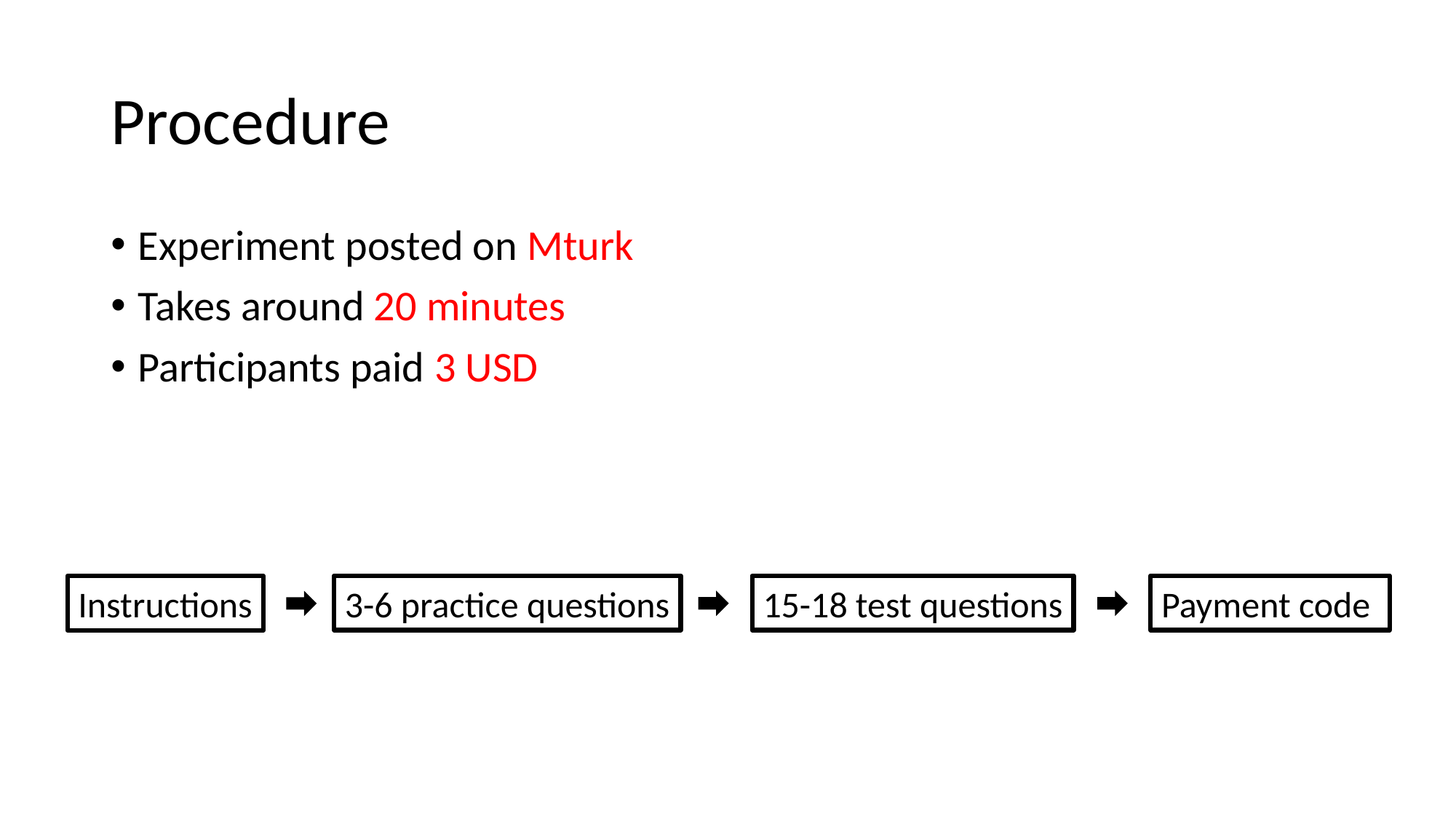

# Procedure
Experiment posted on Mturk
Takes around 20 minutes
Participants paid 3 USD
Payment code
3-6 practice questions
15-18 test questions
Instructions